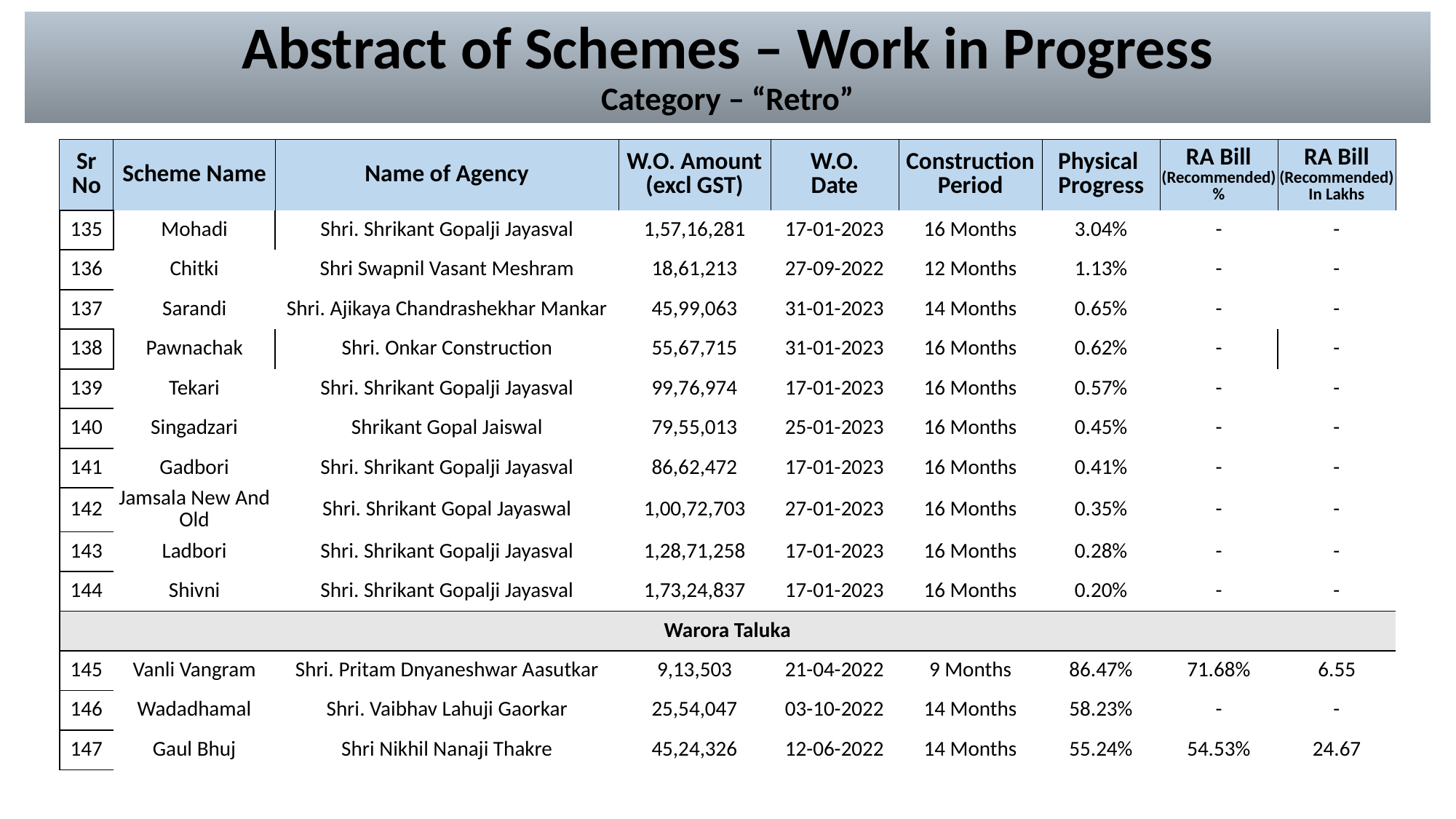

# Abstract of Schemes – Work in Progress Category – “Retro”
| Sr No | Scheme Name | Name of Agency | W.O. Amount (excl GST) | W.O. Date | Construction Period | Physical Progress | RA Bill (Recommended) % | RA Bill (Recommended) In Lakhs |
| --- | --- | --- | --- | --- | --- | --- | --- | --- |
| 135 | Mohadi | Shri. Shrikant Gopalji Jayasval | 1,57,16,281 | 17-01-2023 | 16 Months | 3.04% | - | - |
| --- | --- | --- | --- | --- | --- | --- | --- | --- |
| 136 | Chitki | Shri Swapnil Vasant Meshram | 18,61,213 | 27-09-2022 | 12 Months | 1.13% | - | - |
| 137 | Sarandi | Shri. Ajikaya Chandrashekhar Mankar | 45,99,063 | 31-01-2023 | 14 Months | 0.65% | - | - |
| 138 | Pawnachak | Shri. Onkar Construction | 55,67,715 | 31-01-2023 | 16 Months | 0.62% | - | - |
| 139 | Tekari | Shri. Shrikant Gopalji Jayasval | 99,76,974 | 17-01-2023 | 16 Months | 0.57% | - | - |
| 140 | Singadzari | Shrikant Gopal Jaiswal | 79,55,013 | 25-01-2023 | 16 Months | 0.45% | - | - |
| 141 | Gadbori | Shri. Shrikant Gopalji Jayasval | 86,62,472 | 17-01-2023 | 16 Months | 0.41% | - | - |
| 142 | Jamsala New And Old | Shri. Shrikant Gopal Jayaswal | 1,00,72,703 | 27-01-2023 | 16 Months | 0.35% | - | - |
| 143 | Ladbori | Shri. Shrikant Gopalji Jayasval | 1,28,71,258 | 17-01-2023 | 16 Months | 0.28% | - | - |
| 144 | Shivni | Shri. Shrikant Gopalji Jayasval | 1,73,24,837 | 17-01-2023 | 16 Months | 0.20% | - | - |
| Warora Taluka |  |  |  |  |  |  |  |  |
| 145 | Vanli Vangram | Shri. Pritam Dnyaneshwar Aasutkar | 9,13,503 | 21-04-2022 | 9 Months | 86.47% | 71.68% | 6.55 |
| 146 | Wadadhamal | Shri. Vaibhav Lahuji Gaorkar | 25,54,047 | 03-10-2022 | 14 Months | 58.23% | - | - |
| 147 | Gaul Bhuj | Shri Nikhil Nanaji Thakre | 45,24,326 | 12-06-2022 | 14 Months | 55.24% | 54.53% | 24.67 |